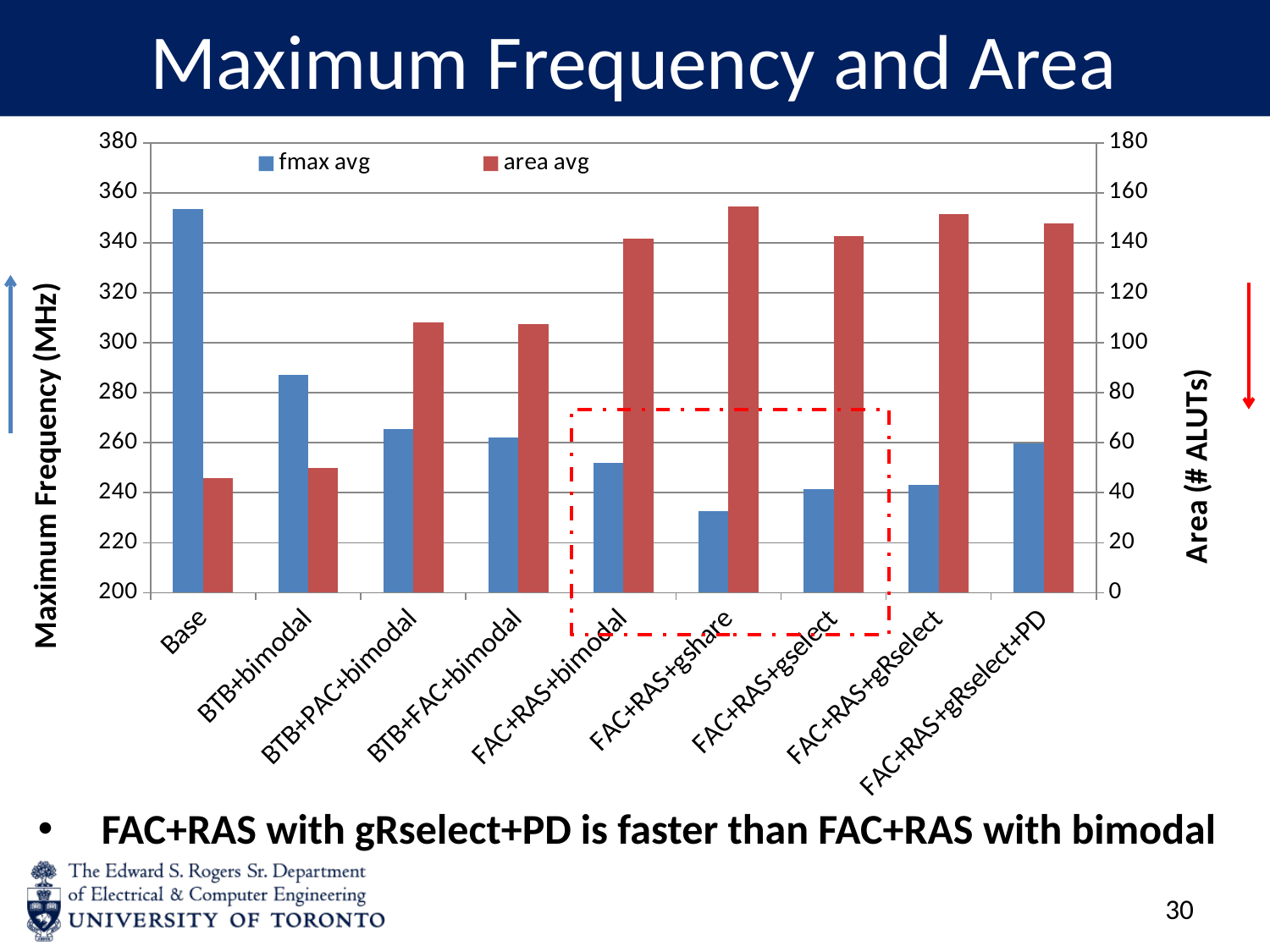

# Maximum Frequency and Area

### Chart

| Category | fmax avg | dumP | dumS | area avg |
|---|---|---|---|---|
| Base | 353.42 | 0.0 | 0.0 | 46.0 |
| BTB+bimodal | 287.11 | 0.0 | 0.0 | 50.0 |
| BTB+PAC+bimodal | 265.52 | 0.0 | 0.0 | 108.0 |
| BTB+FAC+bimodal | 262.26 | 0.0 | 0.0 | 107.6 |
| FAC+RAS+bimodal | 252.03 | 0.0 | 0.0 | 141.6 |
| FAC+RAS+gshare | 232.65 | 0.0 | 0.0 | 154.4 |
| FAC+RAS+gselect | 241.37 | 0.0 | 0.0 | 142.6 |
| FAC+RAS+gRselect | 243.13 | 0.0 | 0.0 | 151.4 |
| FAC+RAS+gRselect+PD | 259.61 | None | None | 147.8 |
FAC+RAS with gRselect+PD is faster than FAC+RAS with bimodal
30